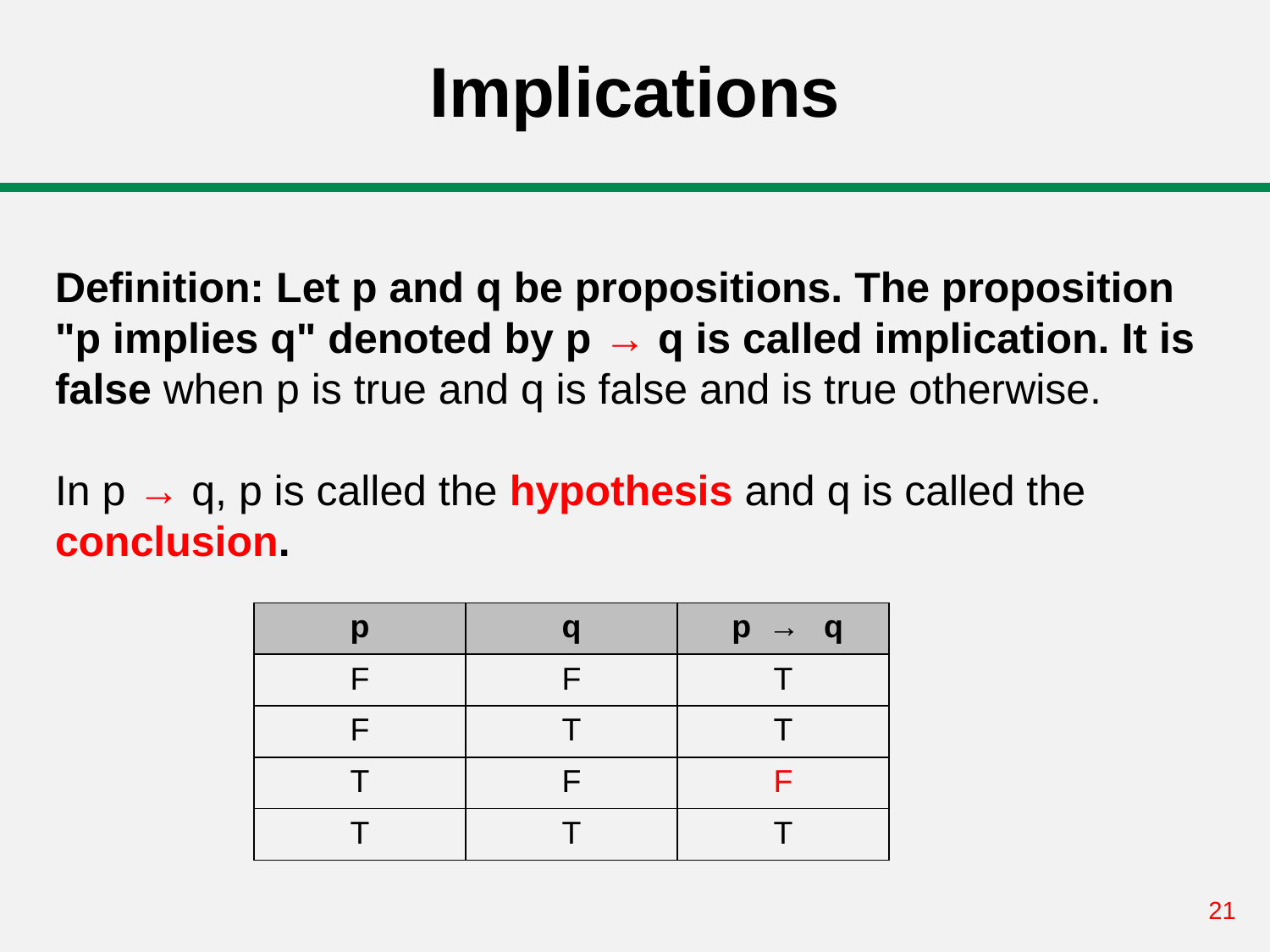

# Implications
Definition: Let p and q be propositions. The proposition "p implies q" denoted by p → q is called implication. It is false when p is true and q is false and is true otherwise.

In p → q, p is called the hypothesis and q is called the
conclusion.
| p | q | p → q |
| --- | --- | --- |
| F | F | T |
| F | T | T |
| T | F | F |
| T | T | T |